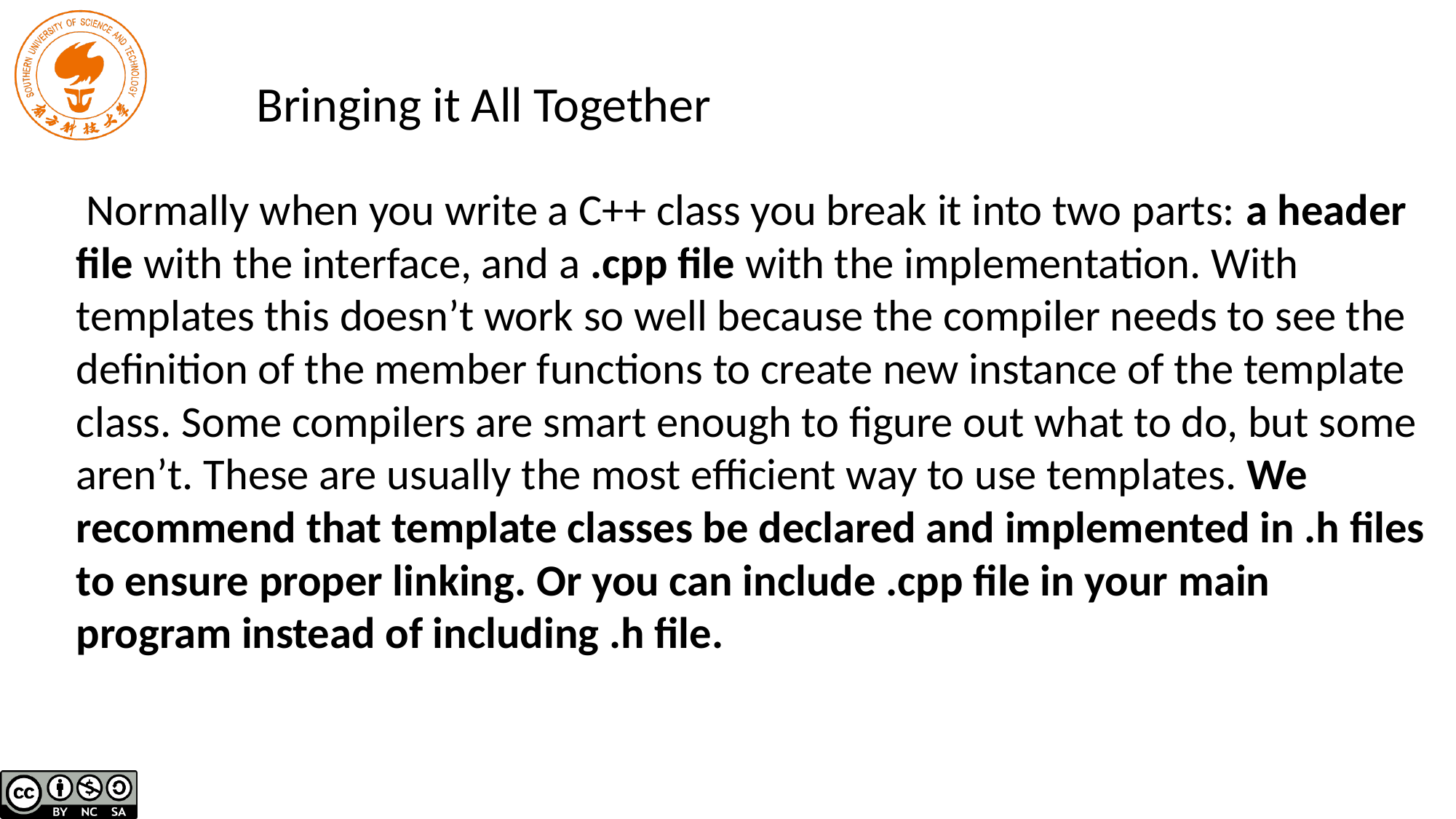

Bringing it All Together

 Normally when you write a C++ class you break it into two parts: a header file with the interface, and a .cpp file with the implementation. With templates this doesn’t work so well because the compiler needs to see the definition of the member functions to create new instance of the template class. Some compilers are smart enough to figure out what to do, but some aren’t. These are usually the most efficient way to use templates. We recommend that template classes be declared and implemented in .h files to ensure proper linking. Or you can include .cpp file in your main program instead of including .h file.